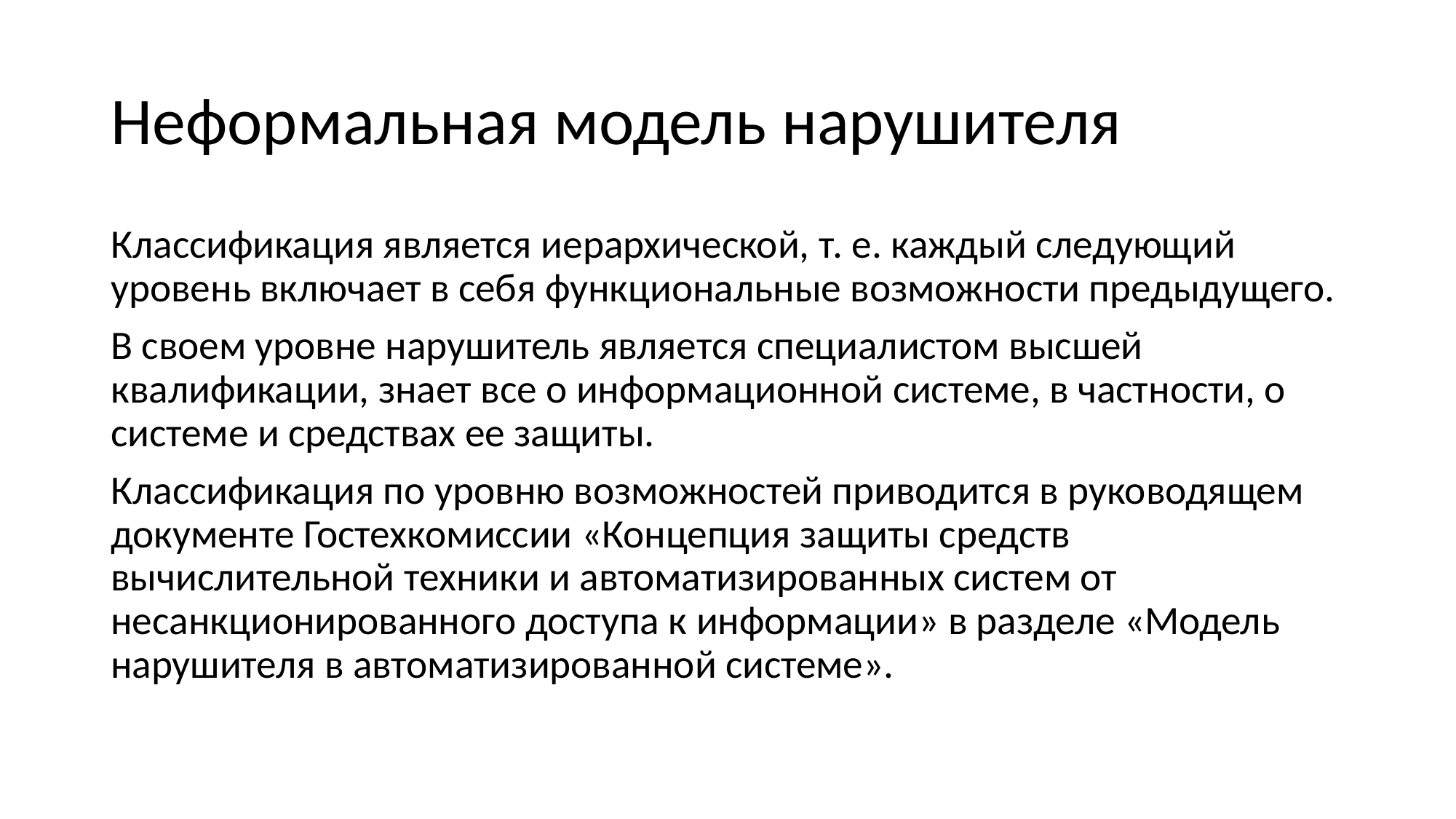

# Неформальная модель нарушителя
Классификация является иерархической, т. е. каждый следующий уровень включает в себя функциональные возможности предыдущего.
В своем уровне нарушитель является специалистом высшей квалификации, знает все о информационной системе, в частности, о системе и средствах ее защиты.
Классификация по уровню возможностей приводится в руководящем документе Гостехкомиссии «Концепция защиты средств вычислительной техники и автоматизированных систем от несанкционированного доступа к информации» в разделе «Модель нарушителя в автоматизированной системе».